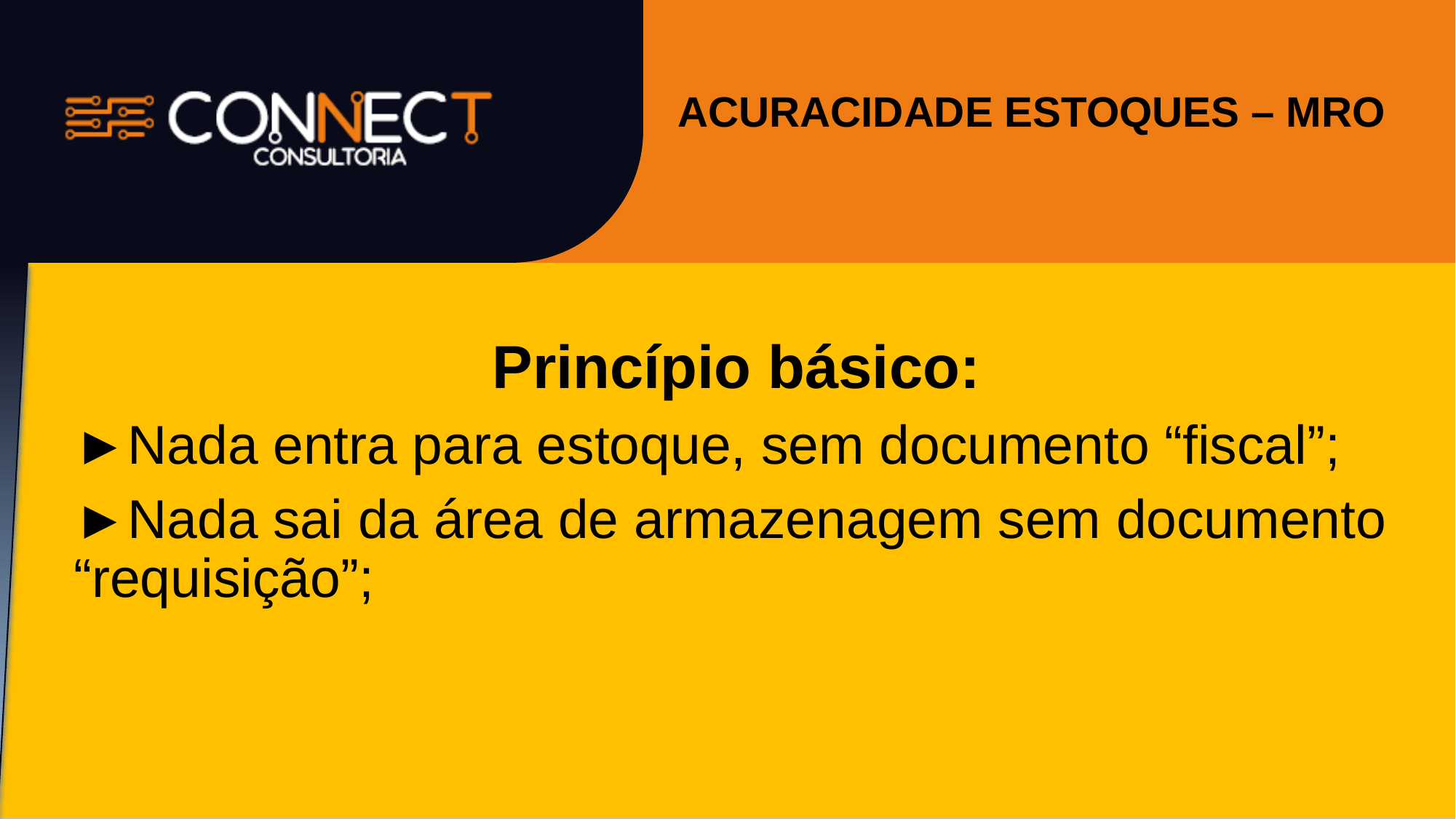

#
ACURACIDADE ESTOQUES – MRO
Princípio básico:
►Nada entra para estoque, sem documento “fiscal”;
►Nada sai da área de armazenagem sem documento “requisição”;